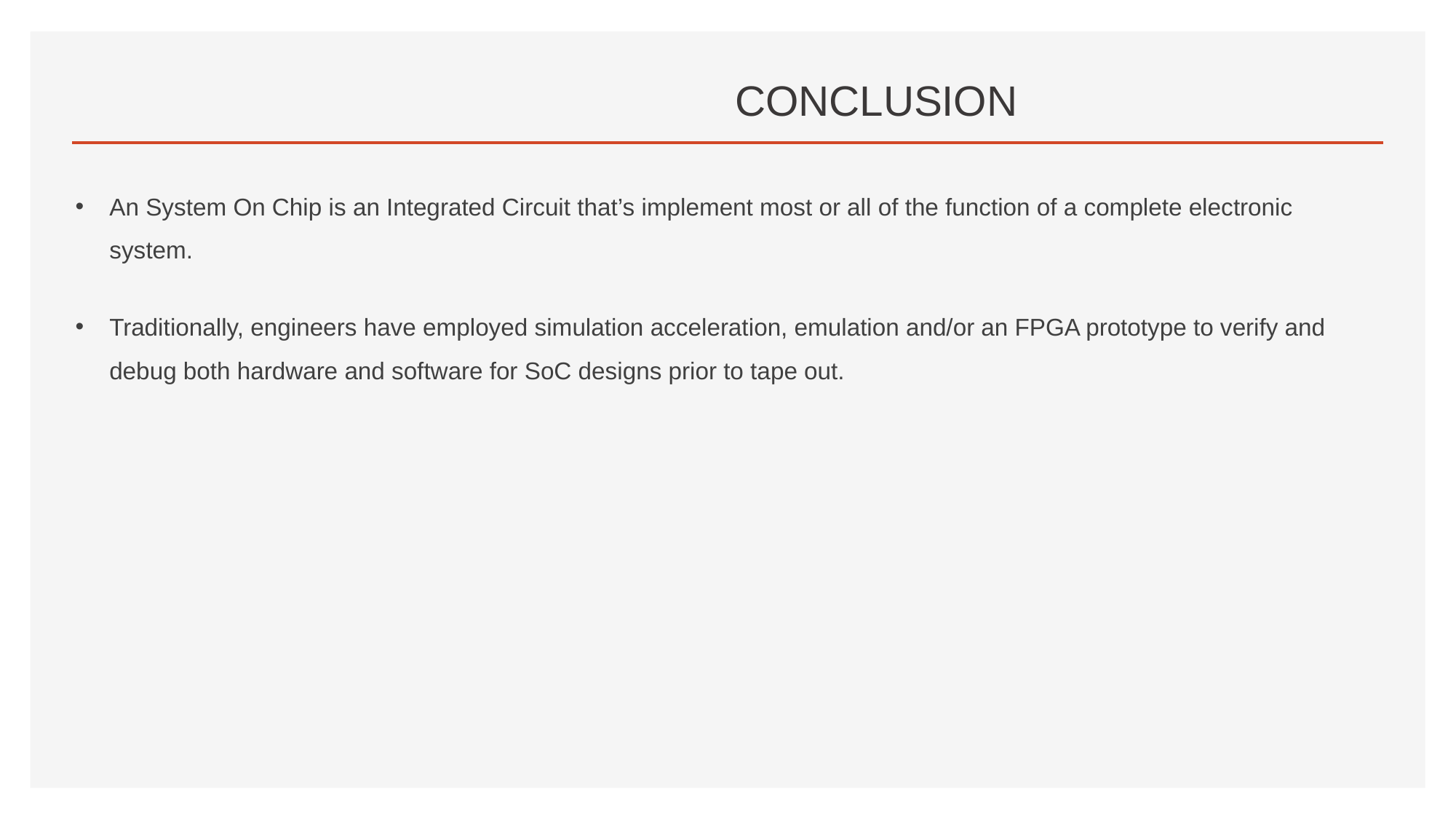

# CONCLUSION
An System On Chip is an Integrated Circuit that’s implement most or all of the function of a complete electronic system.
Traditionally, engineers have employed simulation acceleration, emulation and/or an FPGA prototype to verify and debug both hardware and software for SoC designs prior to tape out.